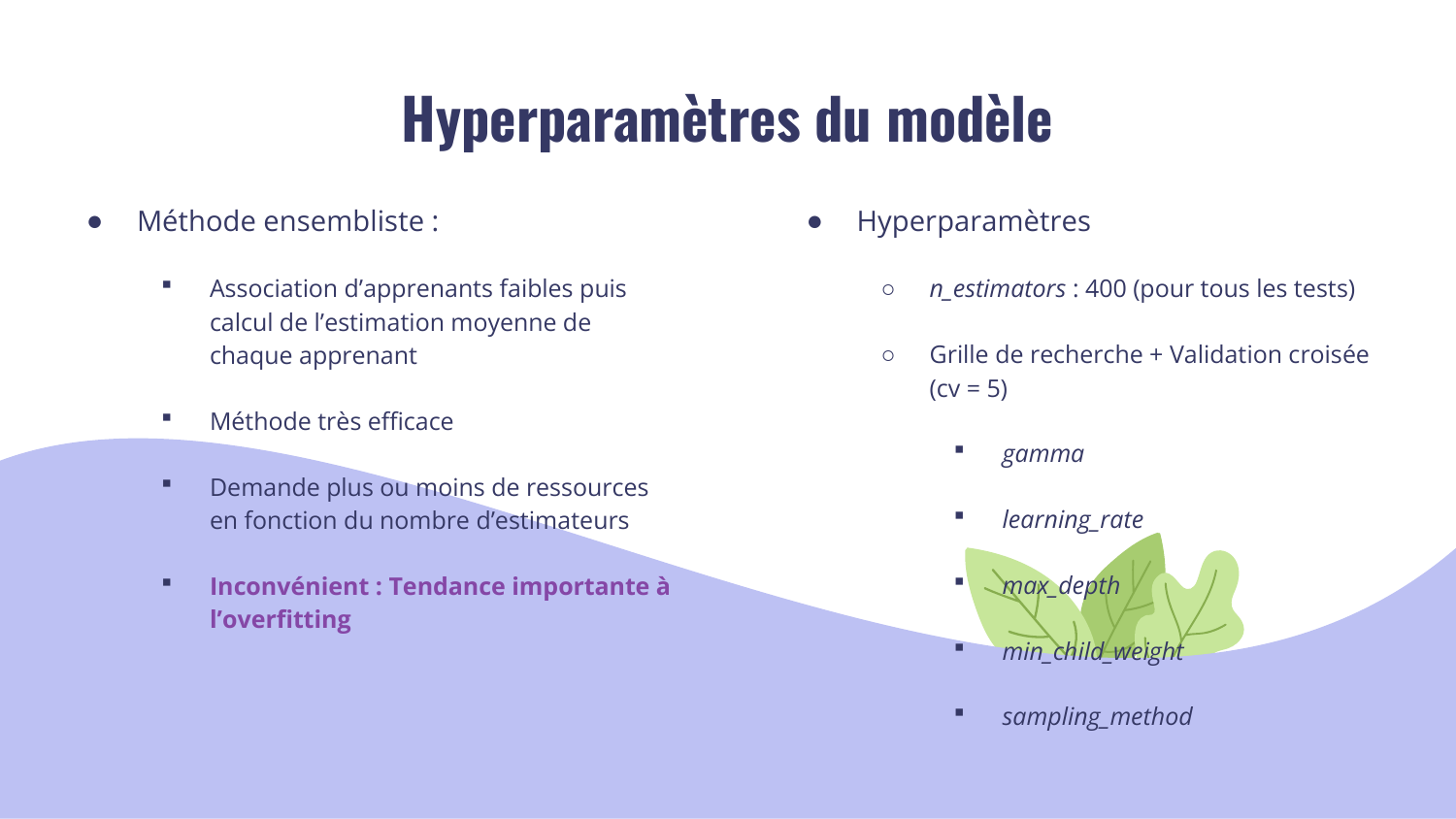

# Hyperparamètres du modèle
Méthode ensembliste :
Association d’apprenants faibles puis calcul de l’estimation moyenne de chaque apprenant
Méthode très efficace
Demande plus ou moins de ressources en fonction du nombre d’estimateurs
Inconvénient : Tendance importante à l’overfitting
Hyperparamètres
n_estimators : 400 (pour tous les tests)
Grille de recherche + Validation croisée (cv = 5)
gamma
learning_rate
max_depth
min_child_weight
sampling_method